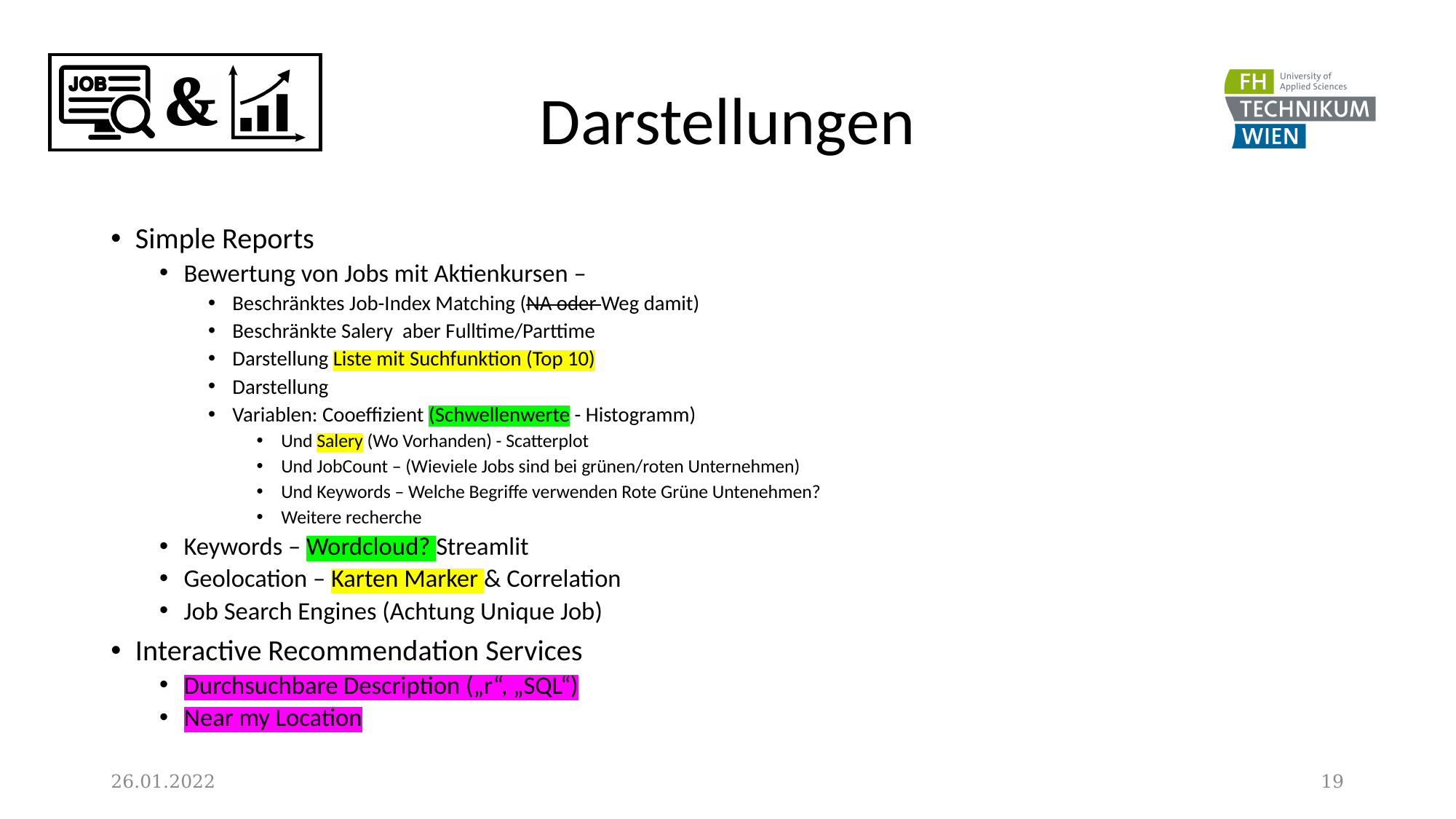

# Darstellungen
Simple Reports
Bewertung von Jobs mit Aktienkursen –
Beschränktes Job-Index Matching (NA oder Weg damit)
Beschränkte Salery  aber Fulltime/Parttime
Darstellung Liste mit Suchfunktion (Top 10)
Darstellung
Variablen: Cooeffizient (Schwellenwerte - Histogramm)
Und Salery (Wo Vorhanden) - Scatterplot
Und JobCount – (Wieviele Jobs sind bei grünen/roten Unternehmen)
Und Keywords – Welche Begriffe verwenden Rote Grüne Untenehmen?
Weitere recherche
Keywords – Wordcloud? Streamlit
Geolocation – Karten Marker & Correlation
Job Search Engines (Achtung Unique Job)
Interactive Recommendation Services
Durchsuchbare Description („r“, „SQL“)
Near my Location

26.01.2022
19